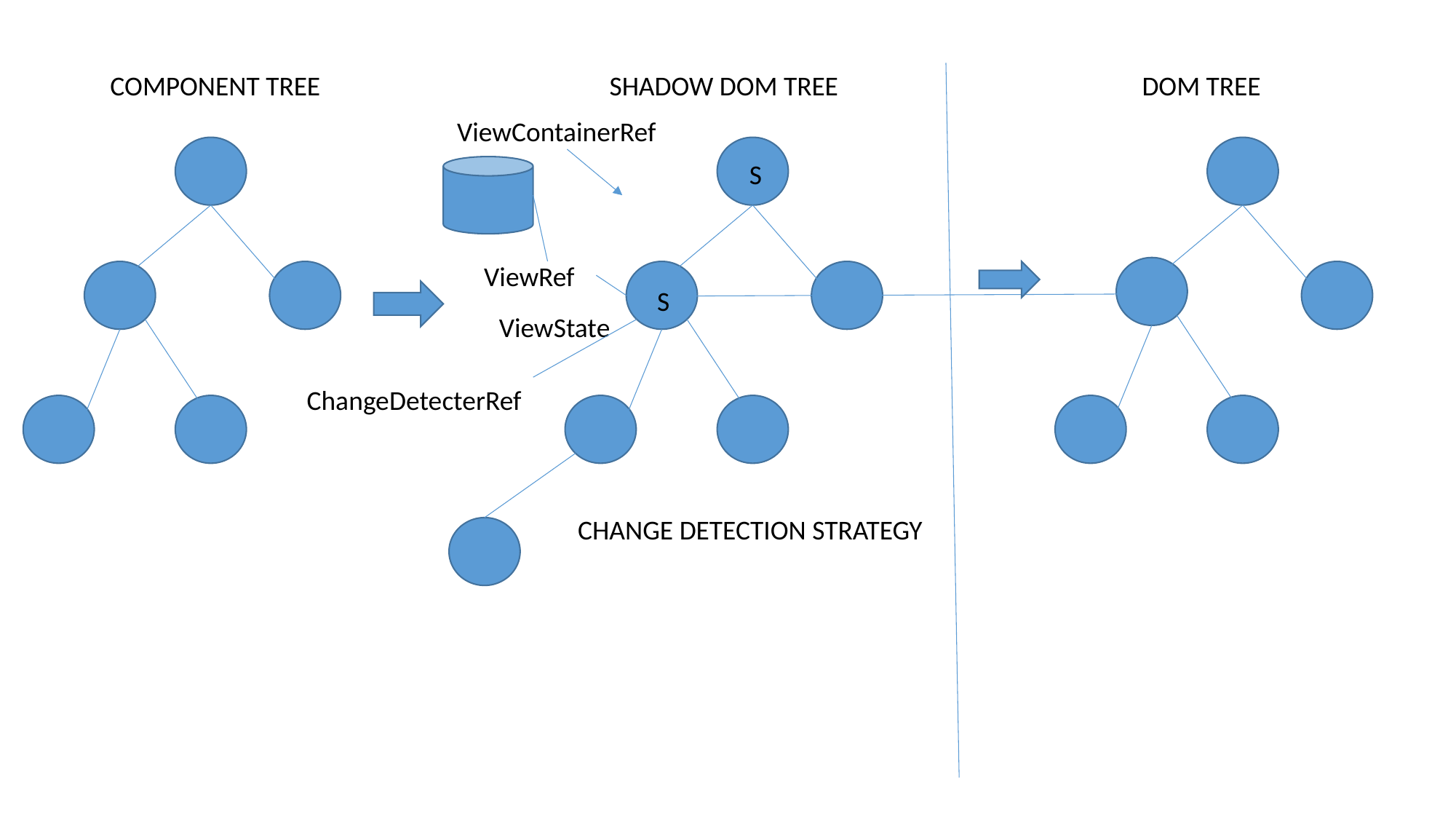

COMPONENT TREE
SHADOW DOM TREE
DOM TREE
ViewContainerRef

S

ViewRef

S

ViewState
ChangeDetecterRef

CHANGE DETECTION STRATEGY